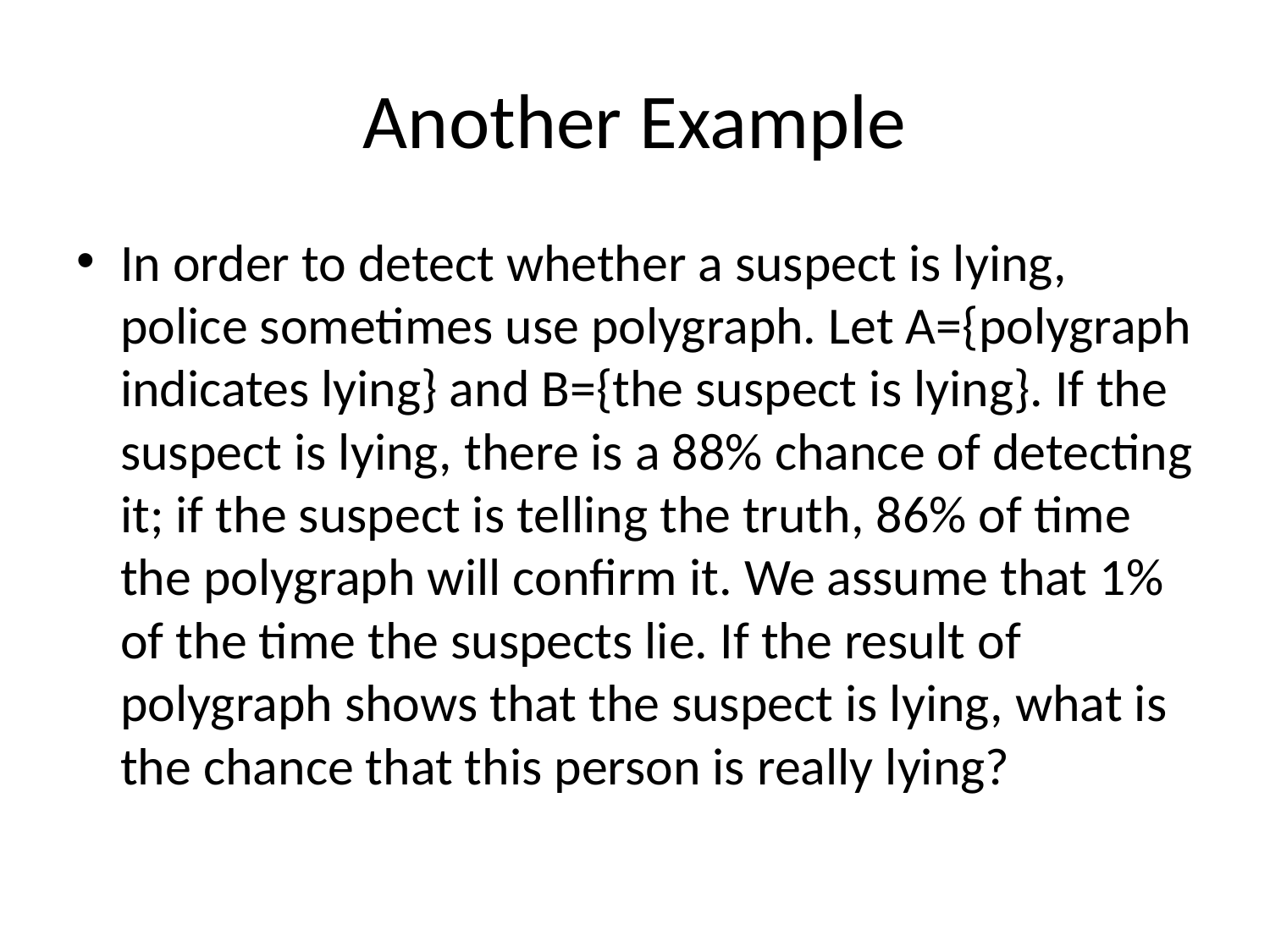

# Another Example
In order to detect whether a suspect is lying, police sometimes use polygraph. Let A={polygraph indicates lying} and B={the suspect is lying}. If the suspect is lying, there is a 88% chance of detecting it; if the suspect is telling the truth, 86% of time the polygraph will confirm it. We assume that 1% of the time the suspects lie. If the result of polygraph shows that the suspect is lying, what is the chance that this person is really lying?